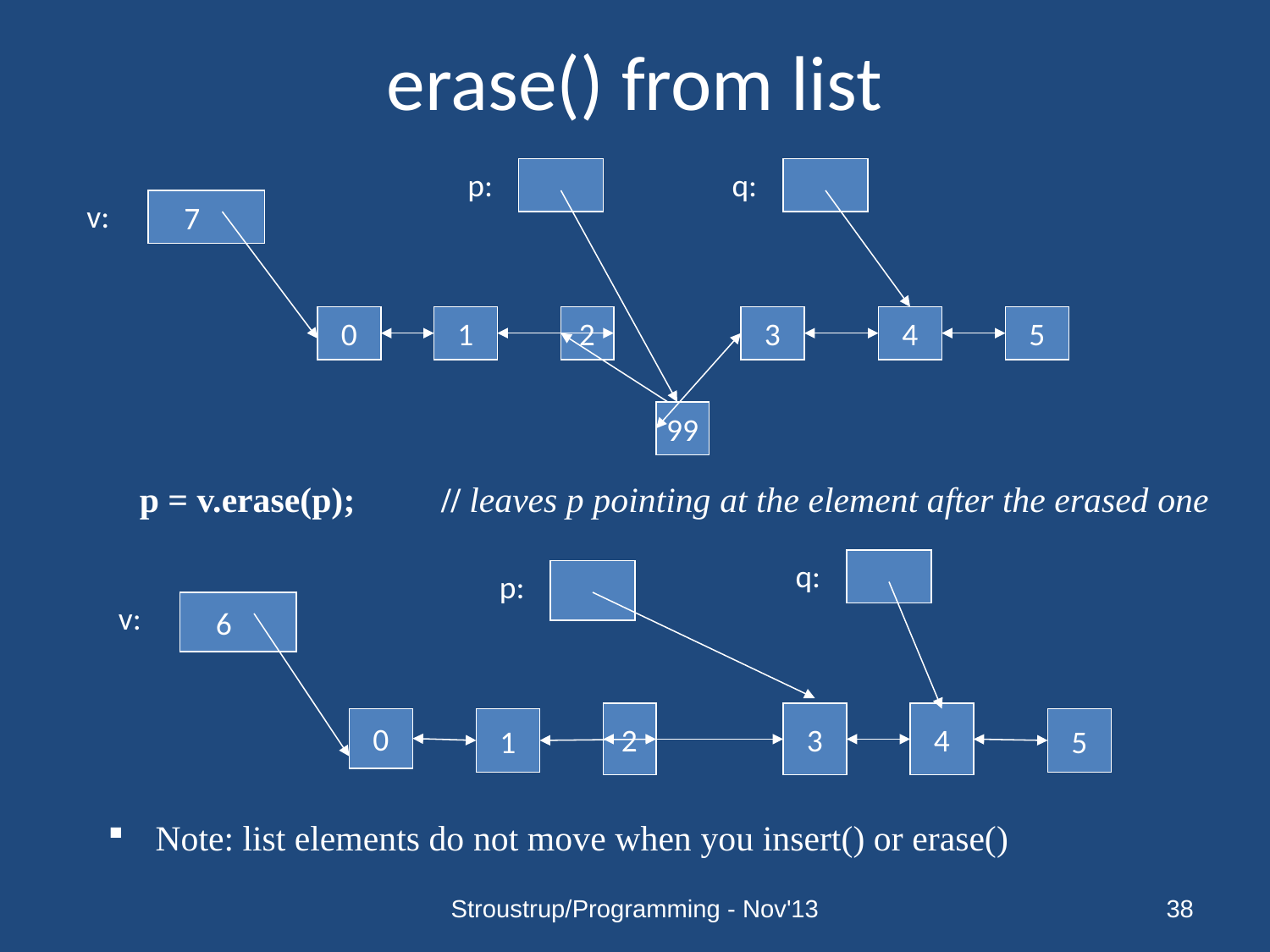

# erase() from list
p:

q:

v:
7

0
1
2
3
4
5
99
p = v.erase(p);	// leaves p pointing at the element after the erased one
q:

p:

v:
6

2
3
4
0
1
5
Note: list elements do not move when you insert() or erase()
Stroustrup/Programming - Nov'13
38